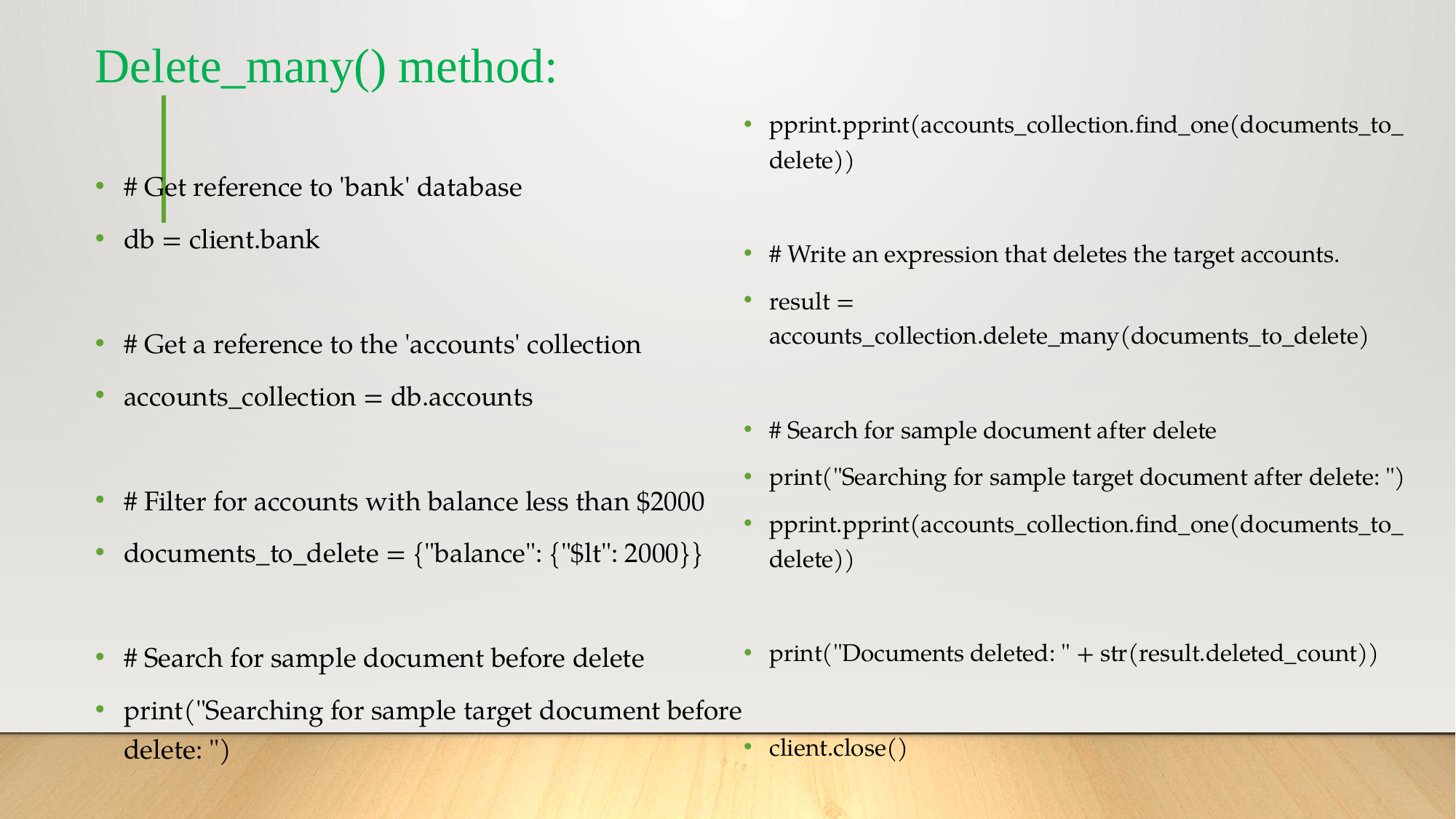

# Delete_many() method:
pprint.pprint(accounts_collection.find_one(documents_to_delete))

# Write an expression that deletes the target accounts.
result = accounts_collection.delete_many(documents_to_delete)

# Search for sample document after delete
print("Searching for sample target document after delete: ")
pprint.pprint(accounts_collection.find_one(documents_to_delete))

print("Documents deleted: " + str(result.deleted_count))

client.close()

# Get reference to 'bank' database
db = client.bank

# Get a reference to the 'accounts' collection
accounts_collection = db.accounts

# Filter for accounts with balance less than $2000
documents_to_delete = {"balance": {"$lt": 2000}}

# Search for sample document before delete
print("Searching for sample target document before delete: ")